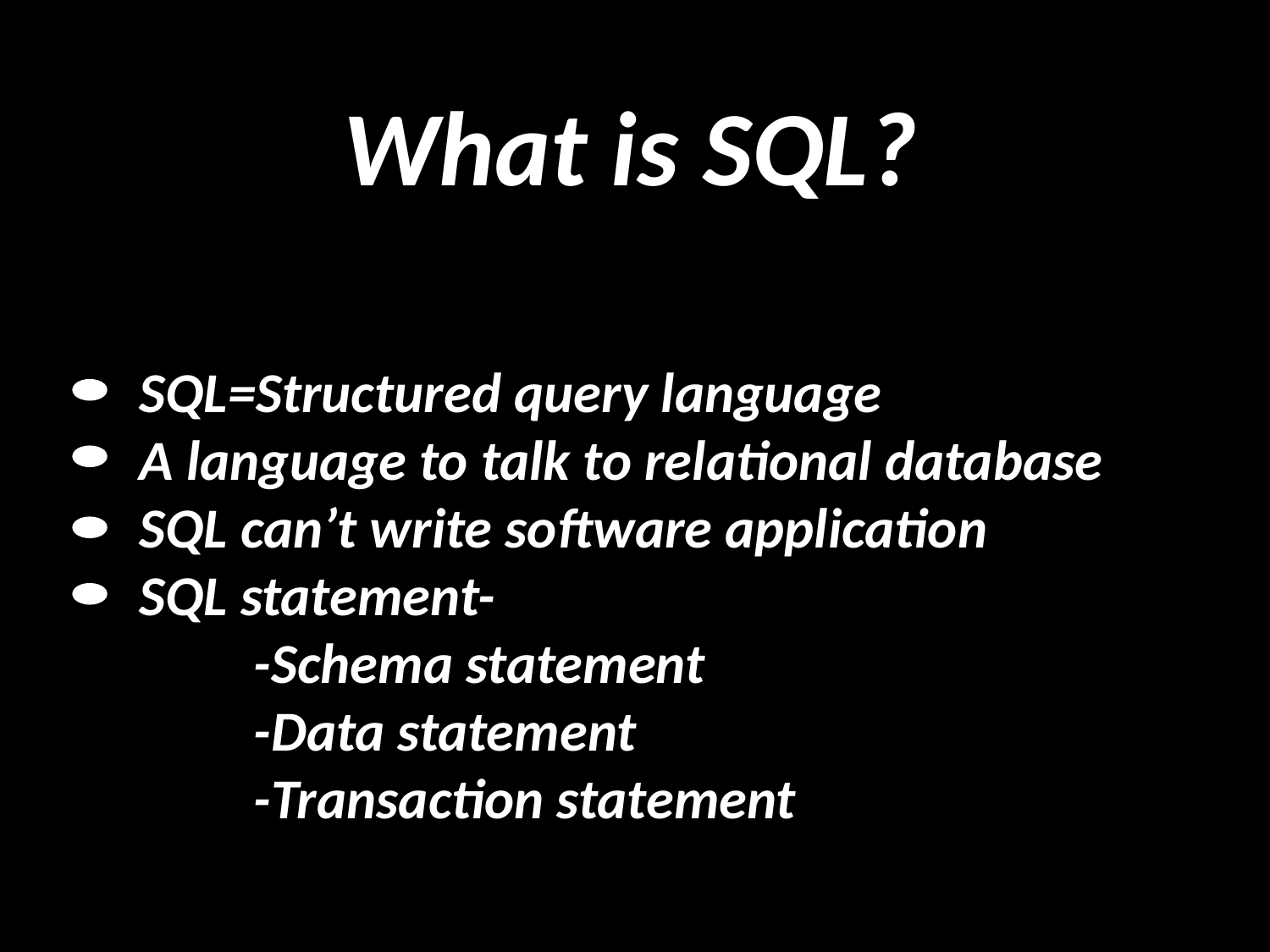

What is SQL?
SQL=Structured query language
A language to talk to relational database
SQL can’t write software application
SQL statement-
         -Schema statement
         -Data statement
         -Transaction statement